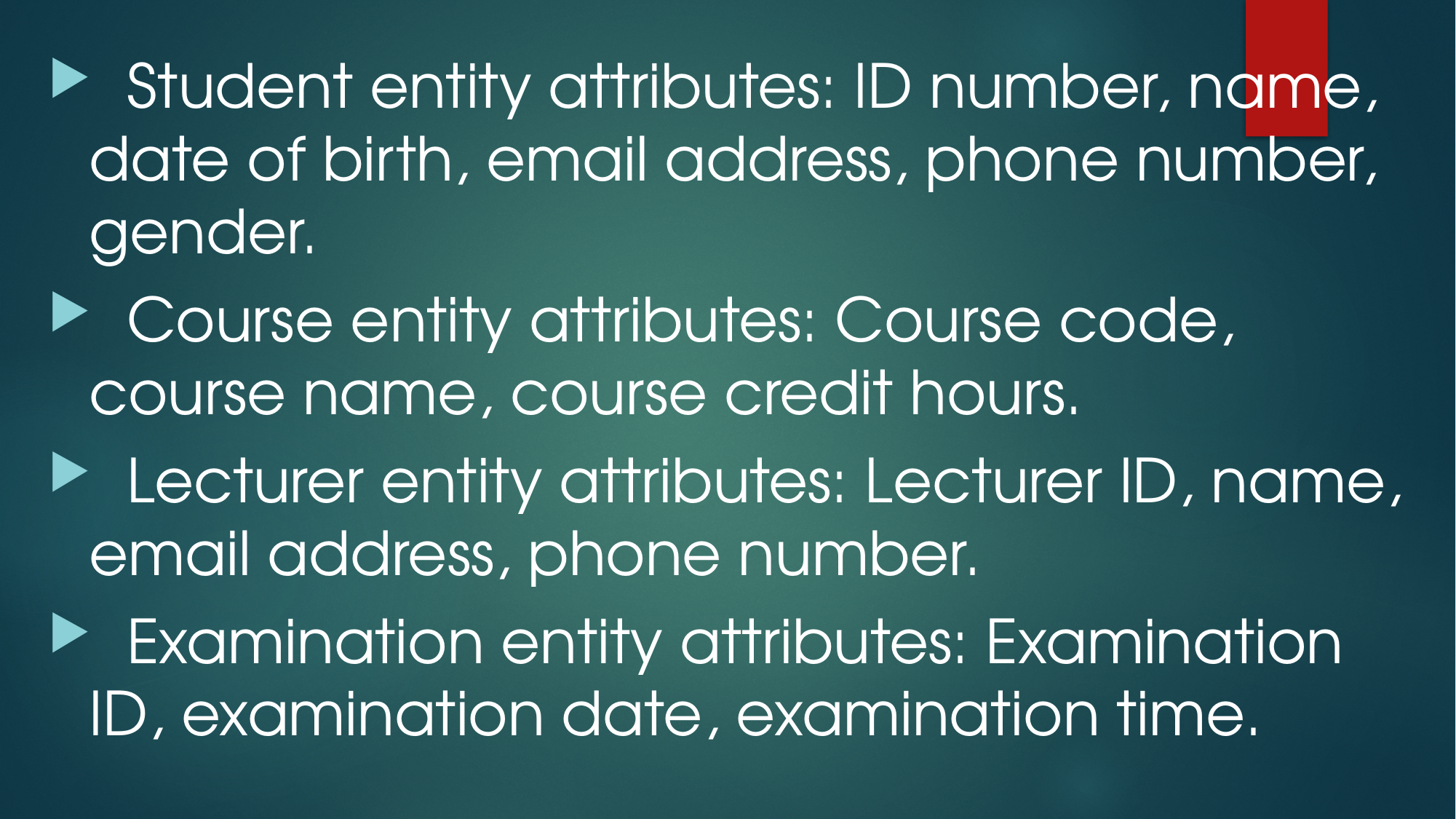

Student entity attributes: ID number, name, date of birth, email address, phone number, gender.
  Course entity attributes: Course code, course name, course credit hours.
  Lecturer entity attributes: Lecturer ID, name, email address, phone number.
  Examination entity attributes: Examination ID, examination date, examination time.